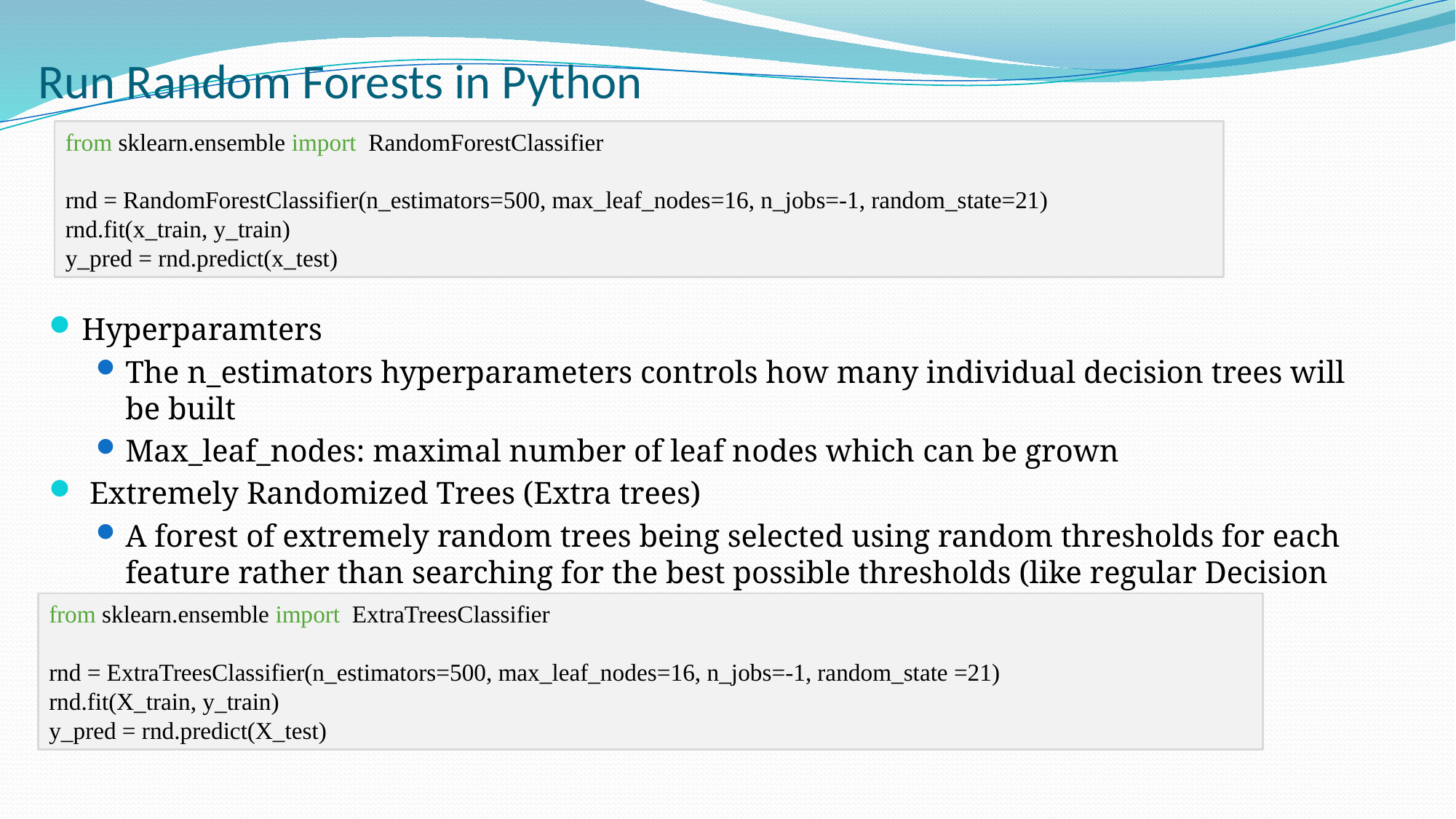

# Run Random Forests in Python
from sklearn.ensemble import  RandomForestClassifier

rnd = RandomForestClassifier(n_estimators=500, max_leaf_nodes=16, n_jobs=-1, random_state=21)
rnd.fit(x_train, y_train)
y_pred = rnd.predict(x_test)
Hyperparamters
The n_estimators hyperparameters controls how many individual decision trees will be built
Max_leaf_nodes: maximal number of leaf nodes which can be grown
 Extremely Randomized Trees (Extra trees)
A forest of extremely random trees being selected using random thresholds for each feature rather than searching for the best possible thresholds (like regular Decision Trees do).

from sklearn.ensemble import  ExtraTreesClassifier

rnd = ExtraTreesClassifier(n_estimators=500, max_leaf_nodes=16, n_jobs=-1, random_state =21)
rnd.fit(X_train, y_train)
y_pred = rnd.predict(X_test)